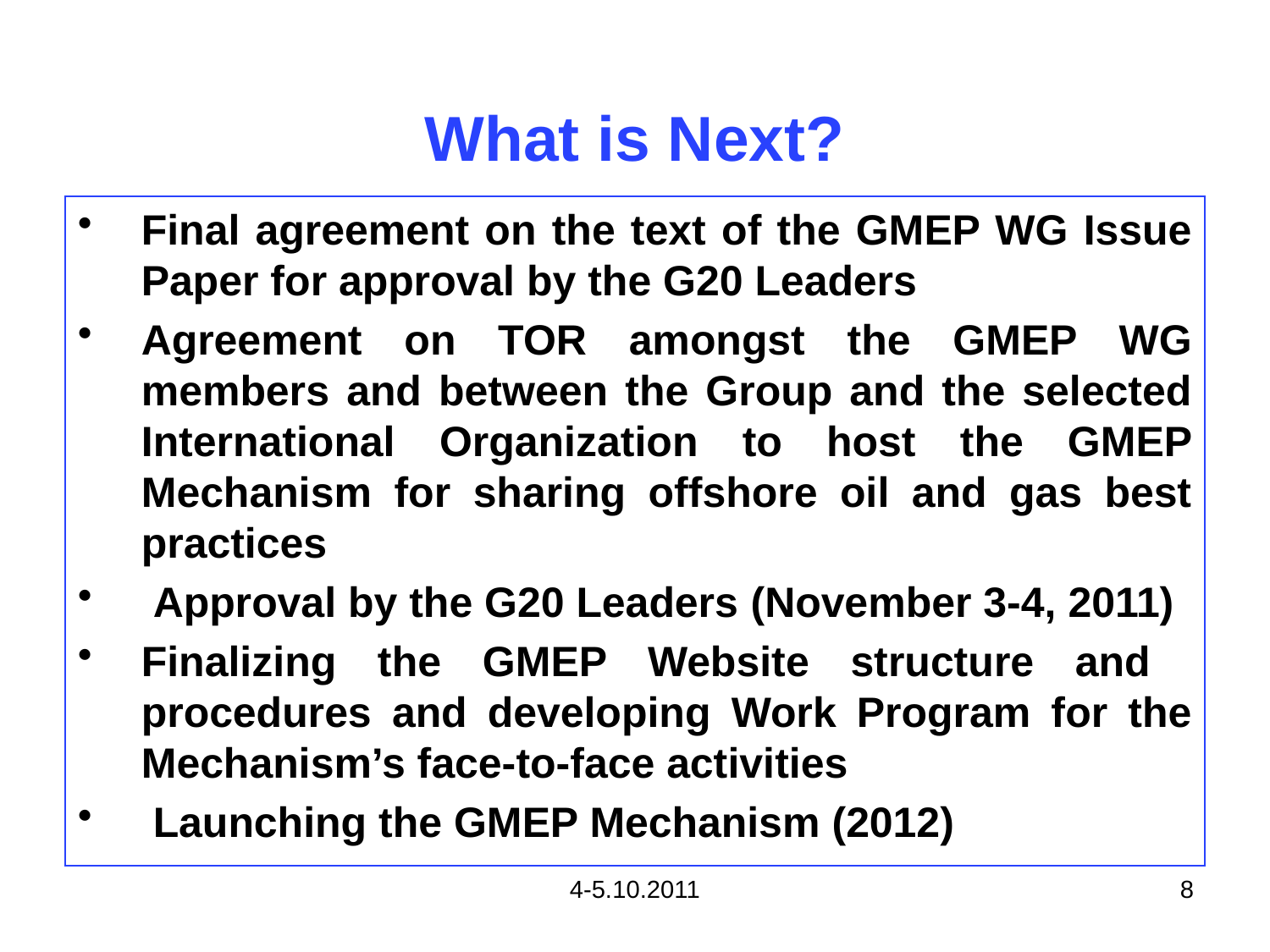

# What is Next?
Final agreement on the text of the GMEP WG Issue Paper for approval by the G20 Leaders
Agreement on TOR amongst the GMEP WG members and between the Group and the selected International Organization to host the GMEP Mechanism for sharing offshore oil and gas best practices
 Approval by the G20 Leaders (November 3-4, 2011)
Finalizing the GMEP Website structure and  procedures and developing Work Program for the Mechanism’s face-to-face activities
 Launching the GMEP Mechanism (2012)

4-5.10.2011
8